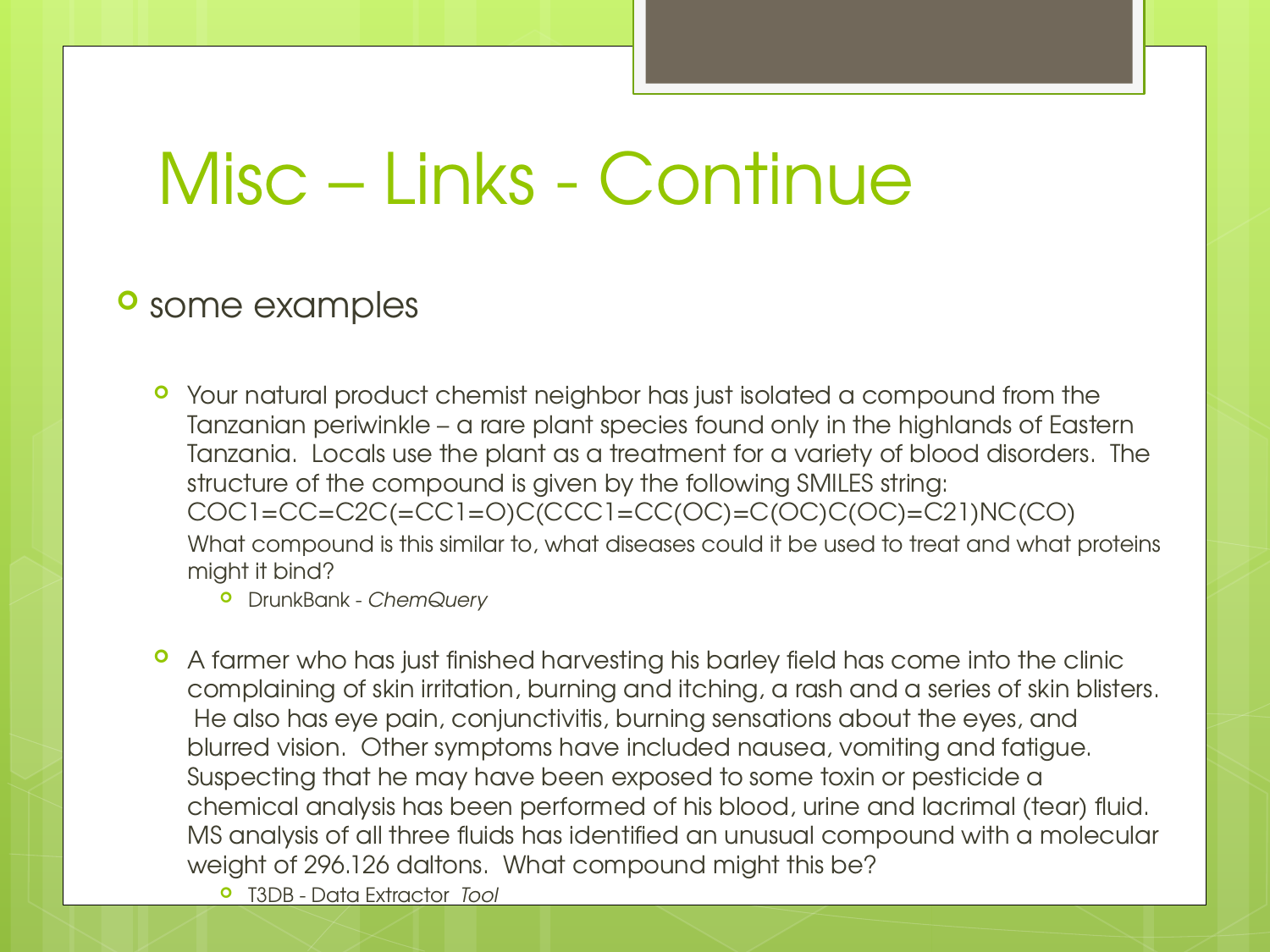

Misc – Links - Continue
some examples

Your natural product chemist neighbor has just isolated a compound from the Tanzanian periwinkle – a rare plant species found only in the highlands of Eastern Tanzania.  Locals use the plant as a treatment for a variety of blood disorders.  The structure of the compound is given by the following SMILES string: COC1=CC=C2C(=CC1=O)C(CCC1=CC(OC)=C(OC)C(OC)=C21)NC(CO)
What compound is this similar to, what diseases could it be used to treat and what proteins might it bind?
DrunkBank - ChemQuery

A farmer who has just finished harvesting his barley field has come into the clinic complaining of skin irritation, burning and itching, a rash and a series of skin blisters.  He also has eye pain, conjunctivitis, burning sensations about the eyes, and blurred vision.  Other symptoms have included nausea, vomiting and fatigue.  Suspecting that he may have been exposed to some toxin or pesticide a chemical analysis has been performed of his blood, urine and lacrimal (tear) fluid.  MS analysis of all three fluids has identified an unusual compound with a molecular weight of 296.126 daltons.  What compound might this be?
T3DB - Data Extractor  Tool